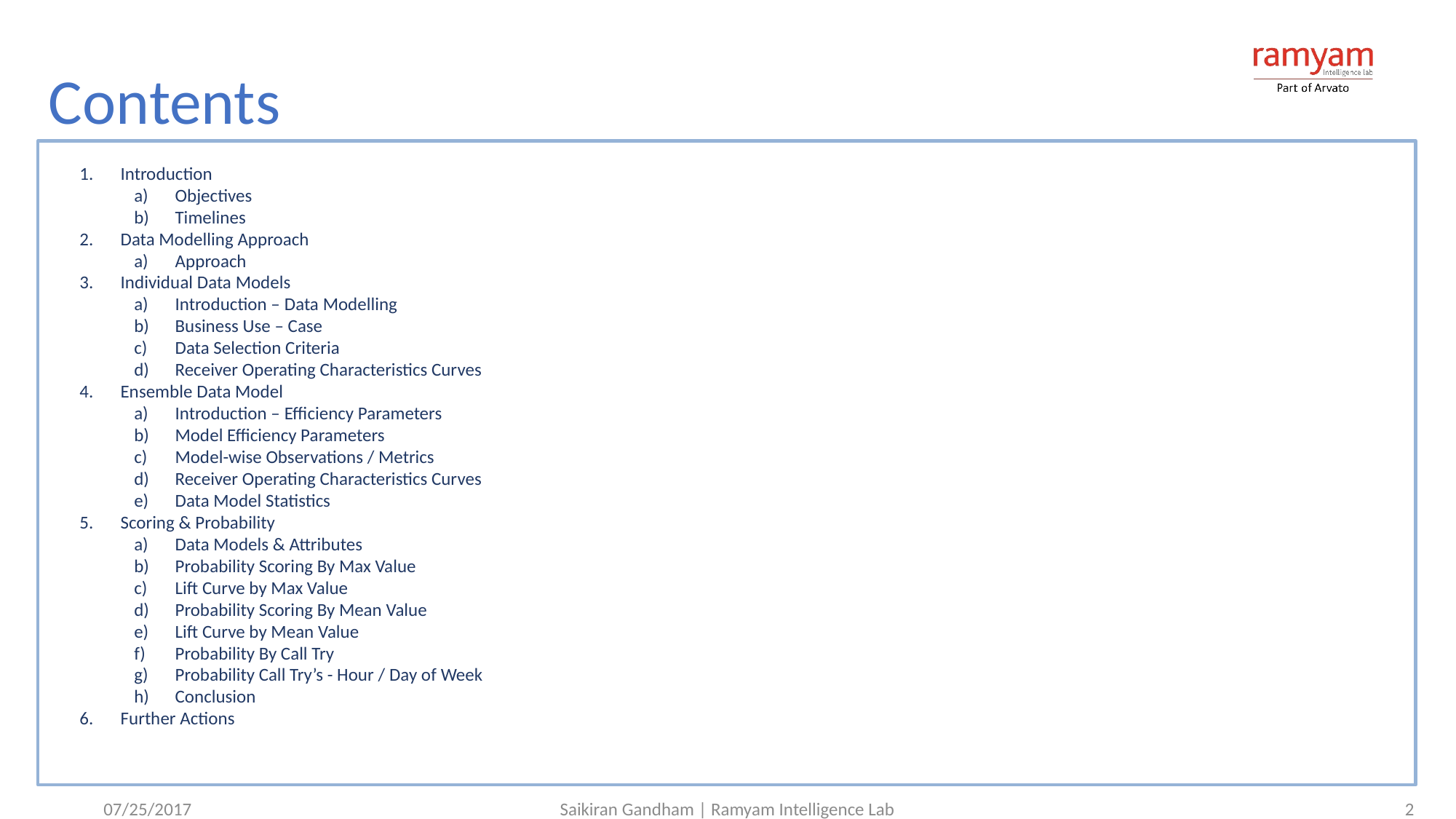

Contents

Introduction
Objectives
Timelines
Data Modelling Approach
Approach
Individual Data Models
Introduction – Data Modelling
Business Use – Case
Data Selection Criteria
Receiver Operating Characteristics Curves
Ensemble Data Model
Introduction – Efficiency Parameters
Model Efficiency Parameters
Model-wise Observations / Metrics
Receiver Operating Characteristics Curves
Data Model Statistics
Scoring & Probability
Data Models & Attributes
Probability Scoring By Max Value
Lift Curve by Max Value
Probability Scoring By Mean Value
Lift Curve by Mean Value
Probability By Call Try
Probability Call Try’s - Hour / Day of Week
Conclusion
Further Actions
07/25/2017
Saikiran Gandham | Ramyam Intelligence Lab
2